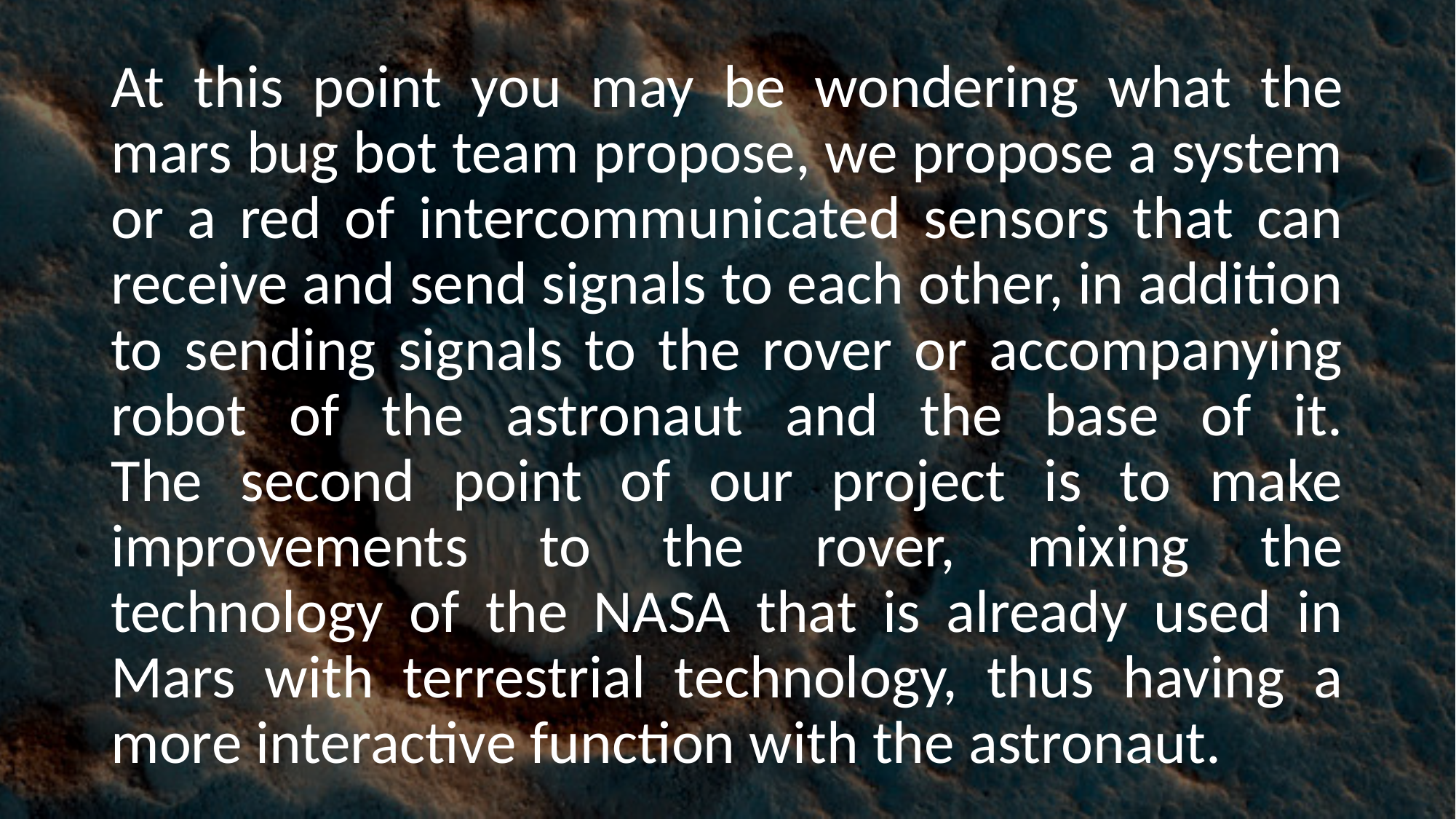

# At this point you may be wondering what the mars bug bot team propose, we propose a system or a red of intercommunicated sensors that can receive and send signals to each other, in addition to sending signals to the rover or accompanying robot of the astronaut and the base of it. The second point of our project is to make improvements to the rover, mixing the technology of the NASA that is already used in Mars with terrestrial technology, thus having a more interactive function with the astronaut.